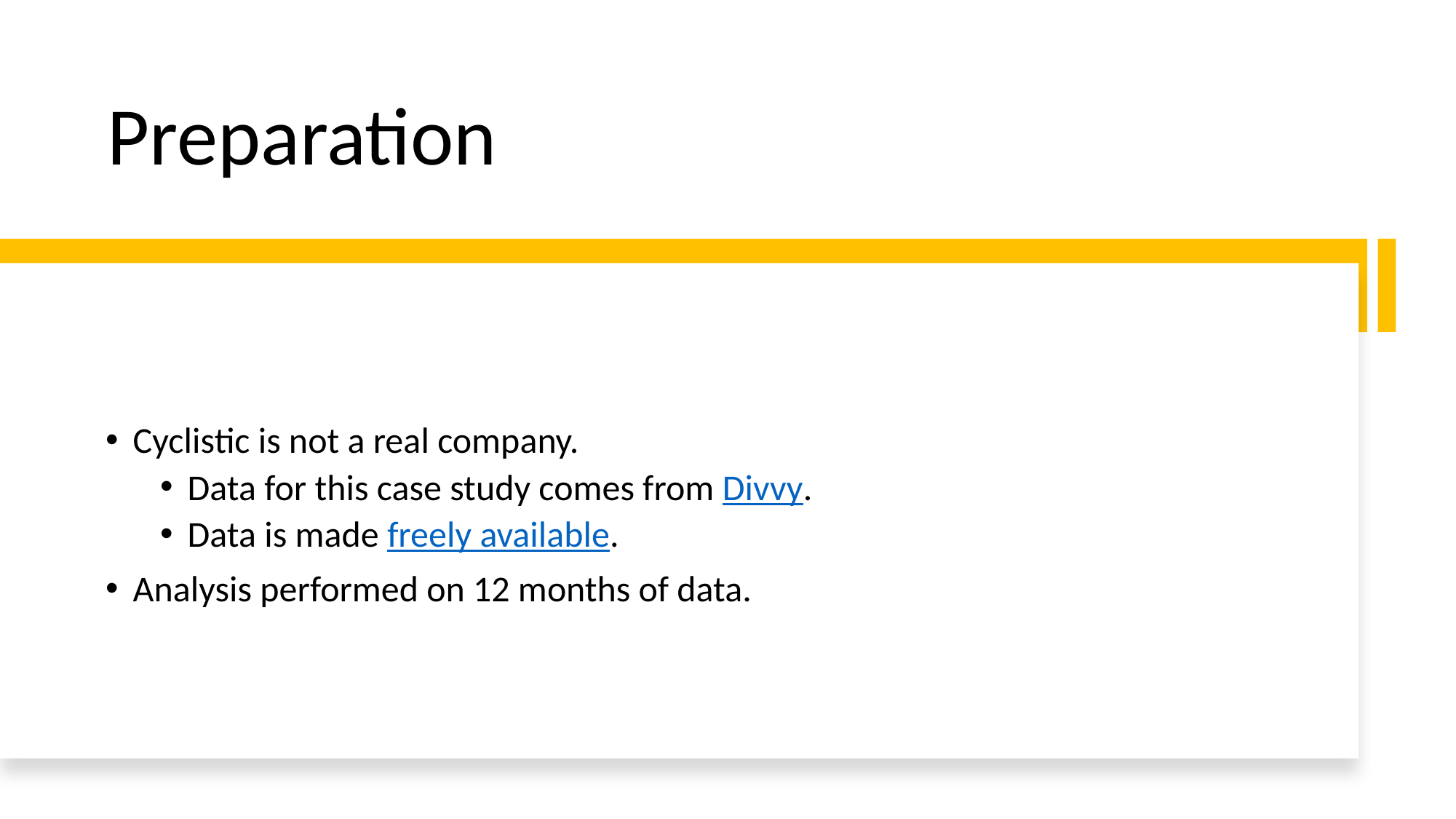

# Preparation

Cyclistic is not a real company.
Data for this case study comes from Divvy.
Data is made freely available.
Analysis performed on 12 months of data.